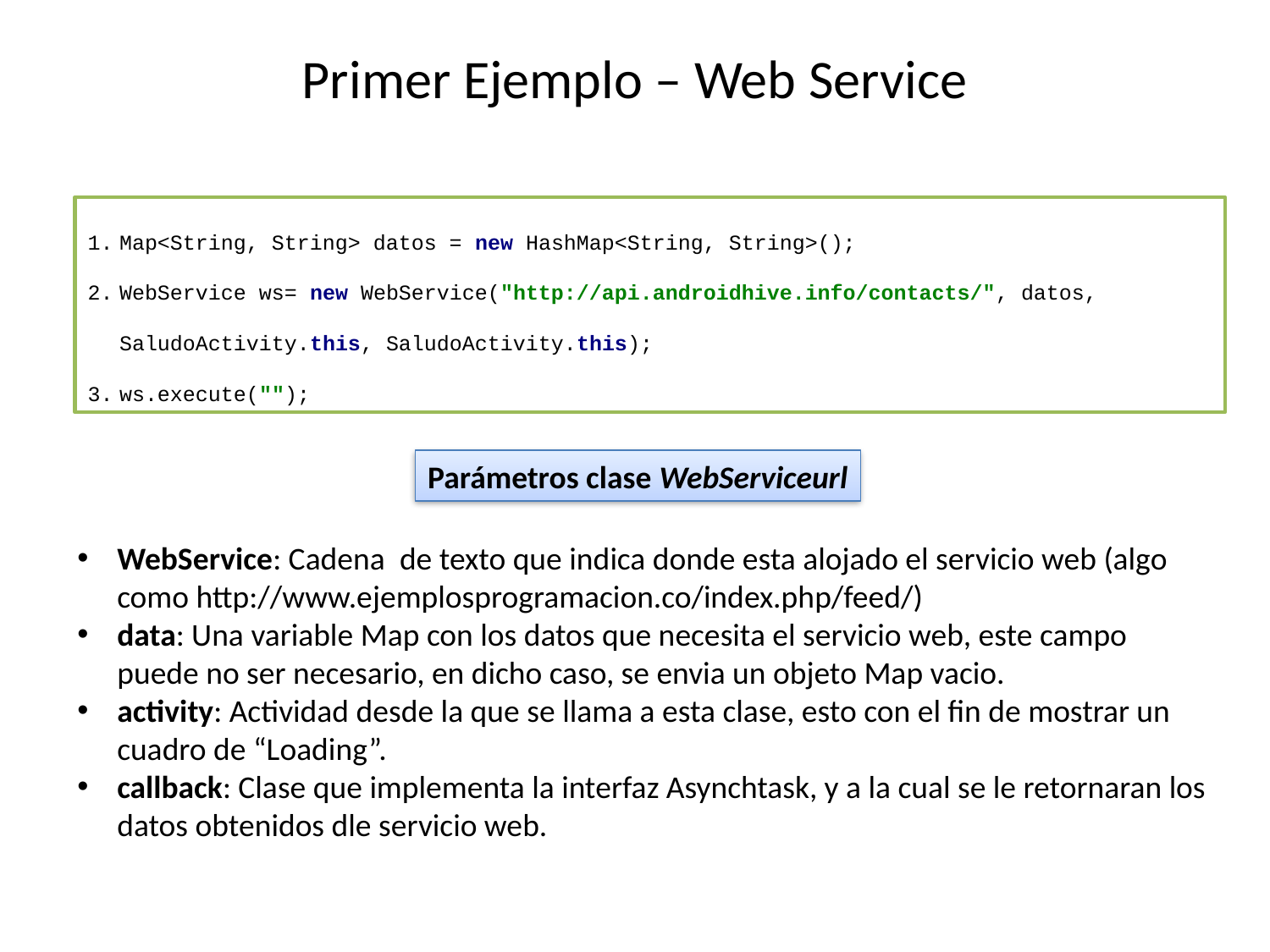

# Primer Ejemplo – Web Service
Map<String, String> datos = new HashMap<String, String>();
WebService ws= new WebService("http://api.androidhive.info/contacts/", datos, SaludoActivity.this, SaludoActivity.this);
ws.execute("");
Parámetros clase WebServiceurl
WebService: Cadena  de texto que indica donde esta alojado el servicio web (algo como http://www.ejemplosprogramacion.co/index.php/feed/)
data: Una variable Map con los datos que necesita el servicio web, este campo puede no ser necesario, en dicho caso, se envia un objeto Map vacio.
activity: Actividad desde la que se llama a esta clase, esto con el fin de mostrar un cuadro de “Loading”.
callback: Clase que implementa la interfaz Asynchtask, y a la cual se le retornaran los datos obtenidos dle servicio web.